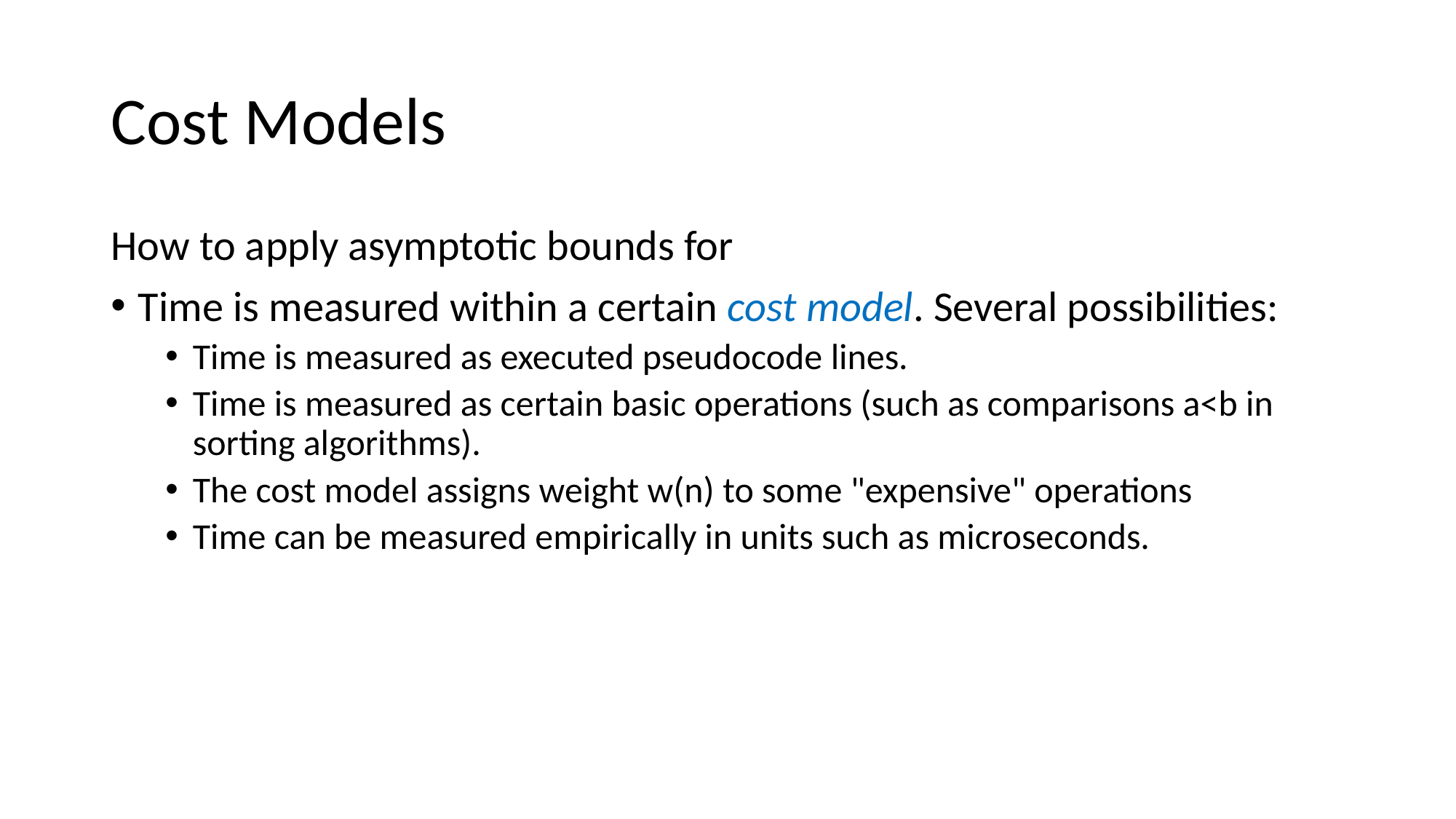

# Cost Models
How to apply asymptotic bounds for
Time is measured within a certain cost model. Several possibilities:
Time is measured as executed pseudocode lines.
Time is measured as certain basic operations (such as comparisons a<b in sorting algorithms).
The cost model assigns weight w(n) to some "expensive" operations
Time can be measured empirically in units such as microseconds.